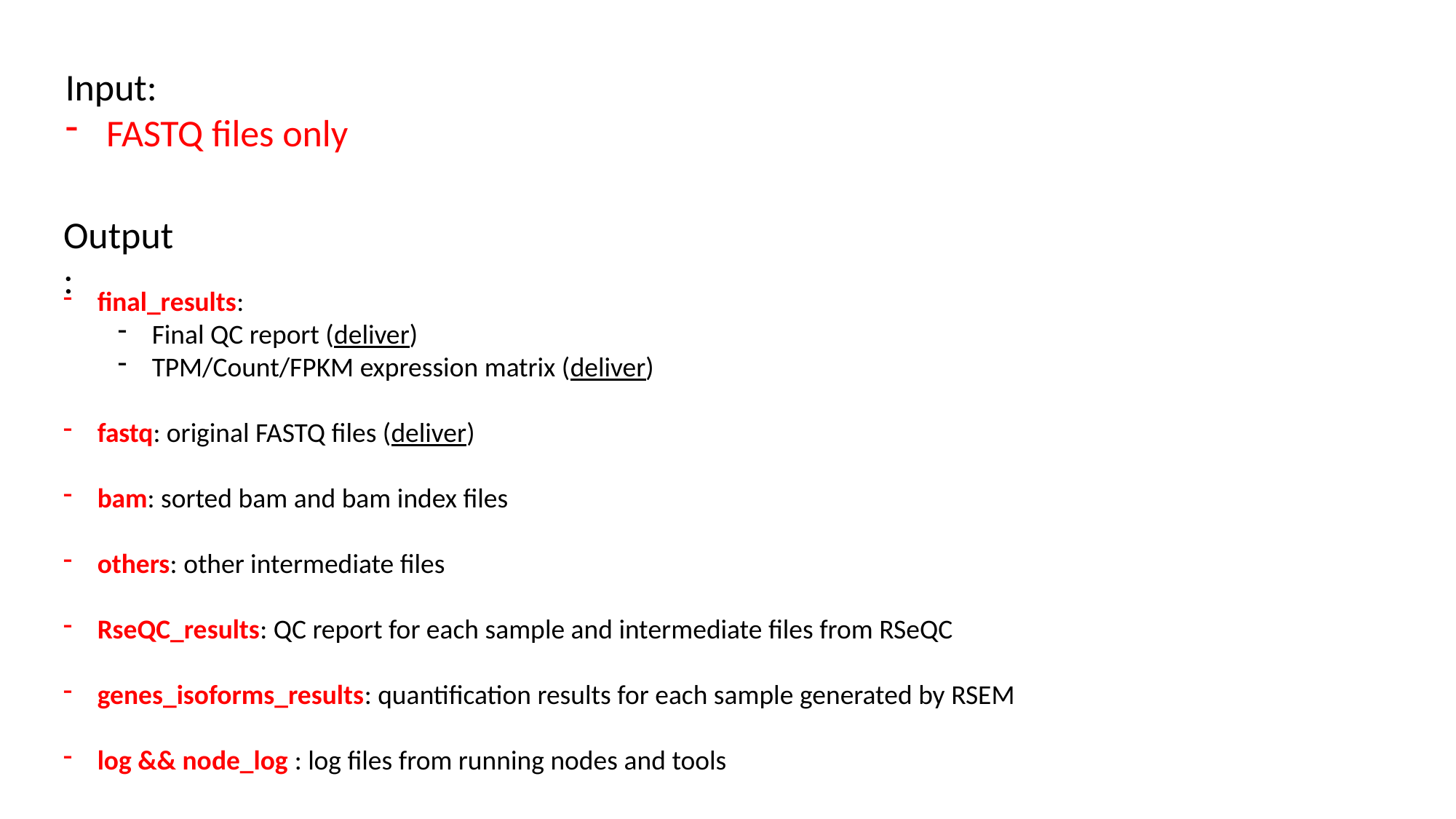

Input:
FASTQ files only
Output:

final_results:
Final QC report (deliver)
TPM/Count/FPKM expression matrix (deliver)

fastq: original FASTQ files (deliver)

bam: sorted bam and bam index files

others: other intermediate files

RseQC_results: QC report for each sample and intermediate files from RSeQC

genes_isoforms_results: quantification results for each sample generated by RSEM

log && node_log : log files from running nodes and tools